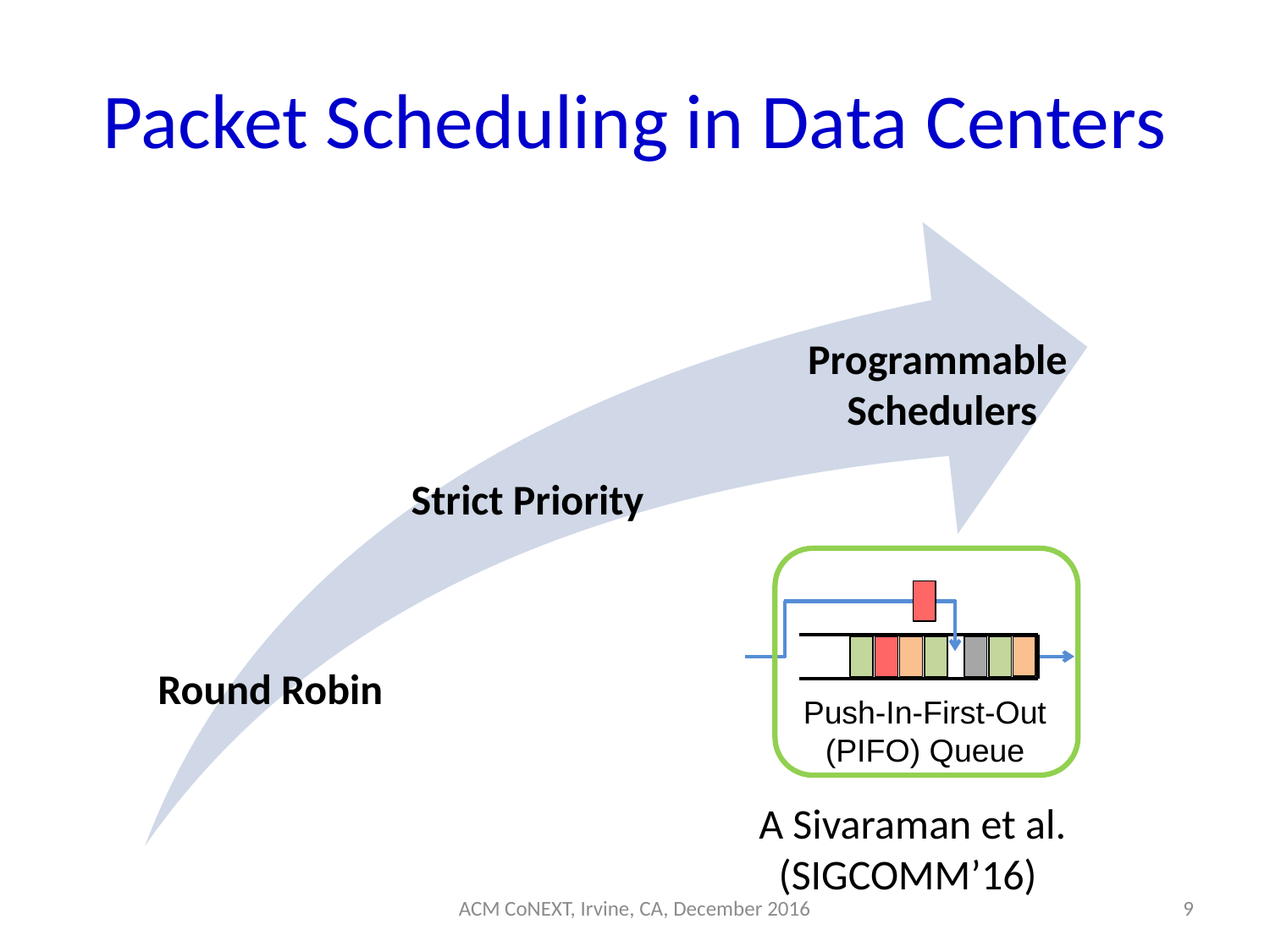

# Packet Scheduling in Data Centers

Programmable
Schedulers
Strict Priority

Round Robin
Push-In-First-Out (PIFO) Queue
A Sivaraman et al. (SIGCOMM’16)
ACM CoNEXT, Irvine, CA, December 2016
9